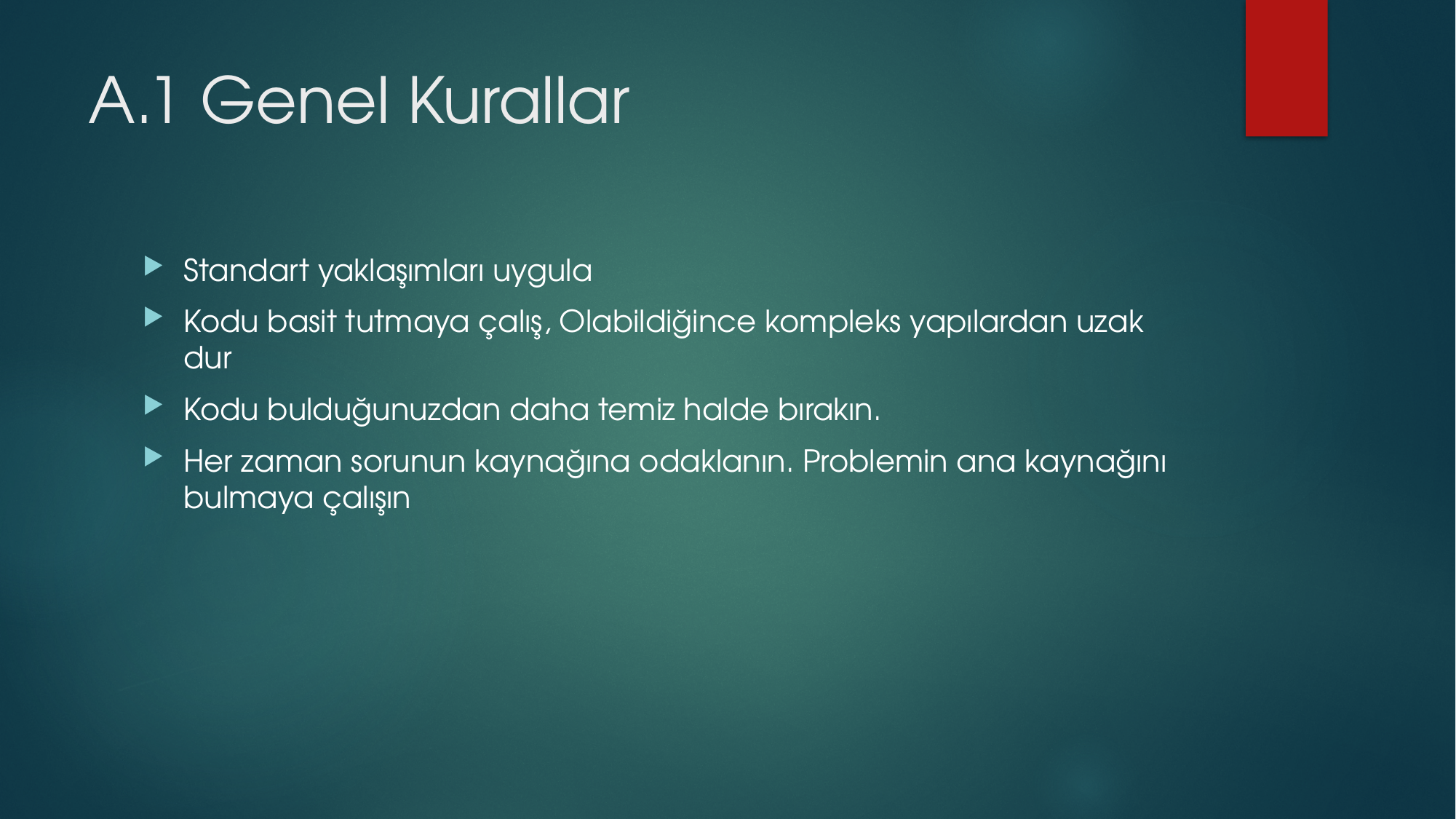

# A.1 Genel Kurallar
Standart yaklaşımları uygula
Kodu basit tutmaya çalış, Olabildiğince kompleks yapılardan uzak dur
Kodu bulduğunuzdan daha temiz halde bırakın.
Her zaman sorunun kaynağına odaklanın. Problemin ana kaynağını bulmaya çalışın